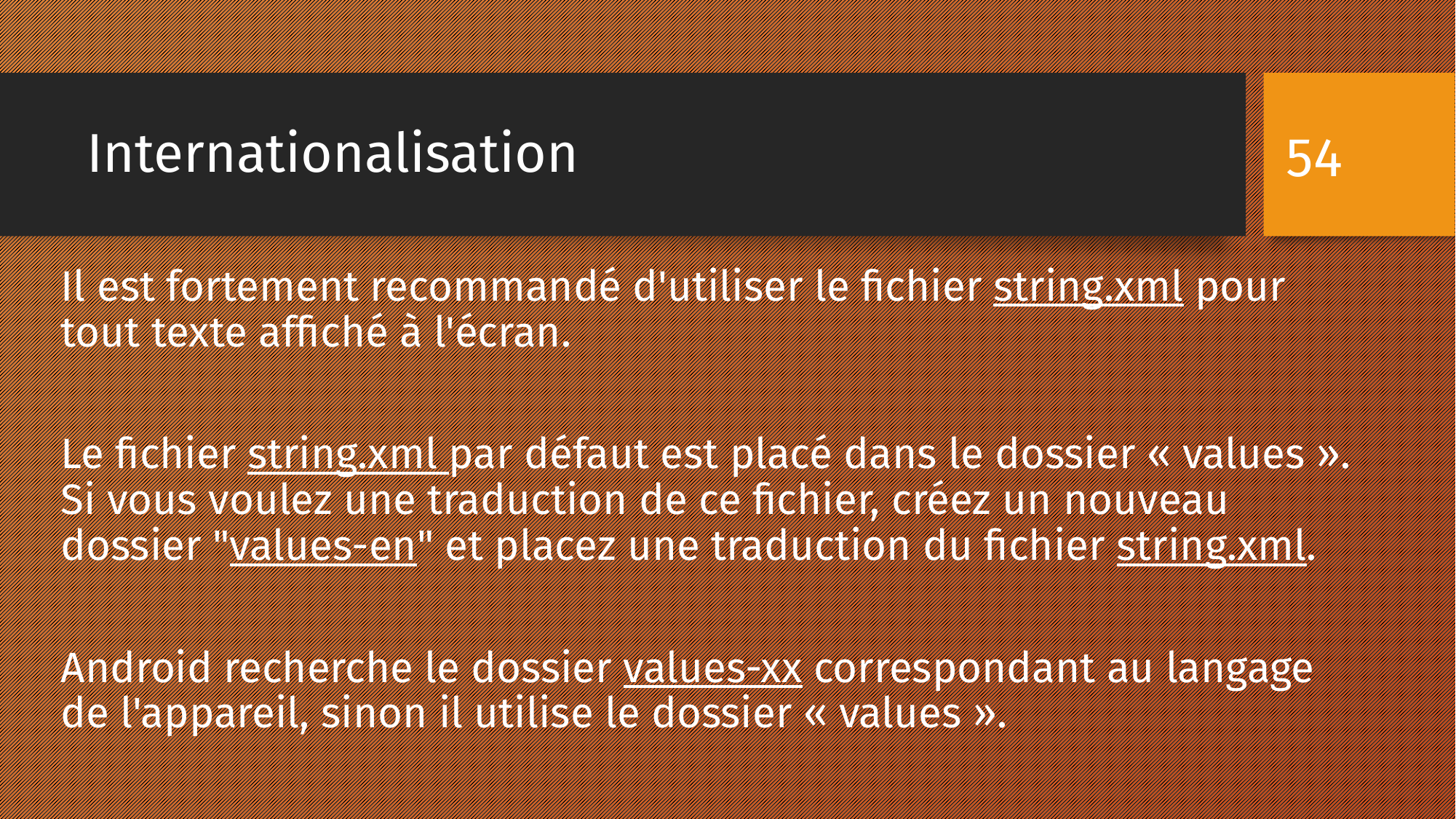

# Internationalisation
54
Il est fortement recommandé d'utiliser le fichier string.xml pour tout texte affiché à l'écran.

Le fichier string.xml par défaut est placé dans le dossier « values ». Si vous voulez une traduction de ce fichier, créez un nouveau dossier "values-en" et placez une traduction du fichier string.xml.

Android recherche le dossier values-xx correspondant au langage de l'appareil, sinon il utilise le dossier « values ».